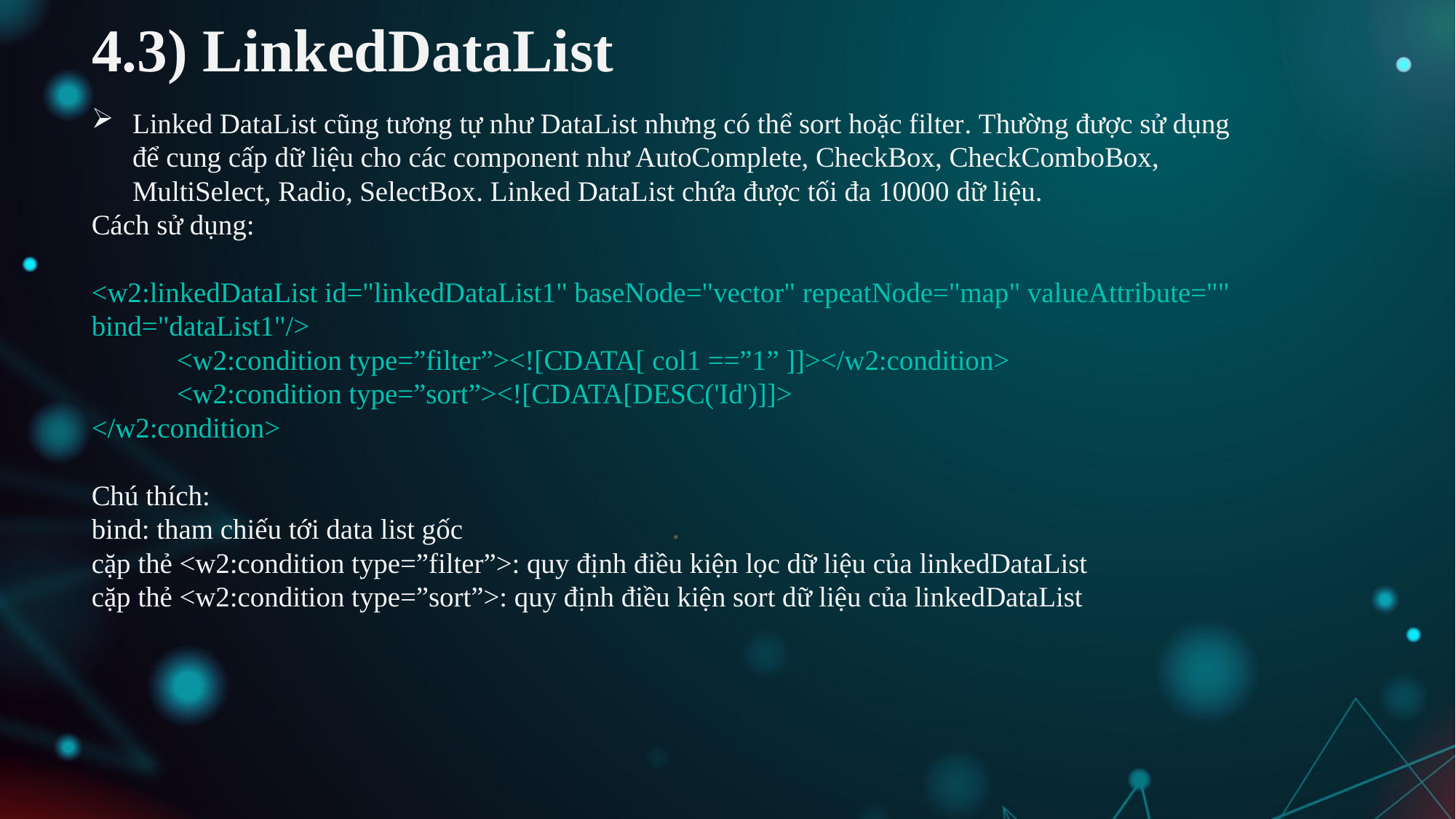

# 4.3) LinkedDataList
Linked DataList cũng tương tự như DataList nhưng có thể sort hoặc filter. Thường được sử dụng để cung cấp dữ liệu cho các component như AutoComplete, CheckBox, CheckComboBox, MultiSelect, Radio, SelectBox. Linked DataList chứa được tối đa 10000 dữ liệu.
Cách sử dụng:
<w2:linkedDataList id="linkedDataList1" baseNode="vector" repeatNode="map" valueAttribute="" bind="dataList1"/>
            <w2:condition type=”filter”><![CDATA[ col1 ==”1” ]]></w2:condition>
            <w2:condition type=”sort”><![CDATA[DESC('Id')]]>
</w2:condition>
Chú thích:
bind: tham chiếu tới data list gốc
cặp thẻ <w2:condition type=”filter”>: quy định điều kiện lọc dữ liệu của linkedDataList
cặp thẻ <w2:condition type=”sort”>: quy định điều kiện sort dữ liệu của linkedDataList